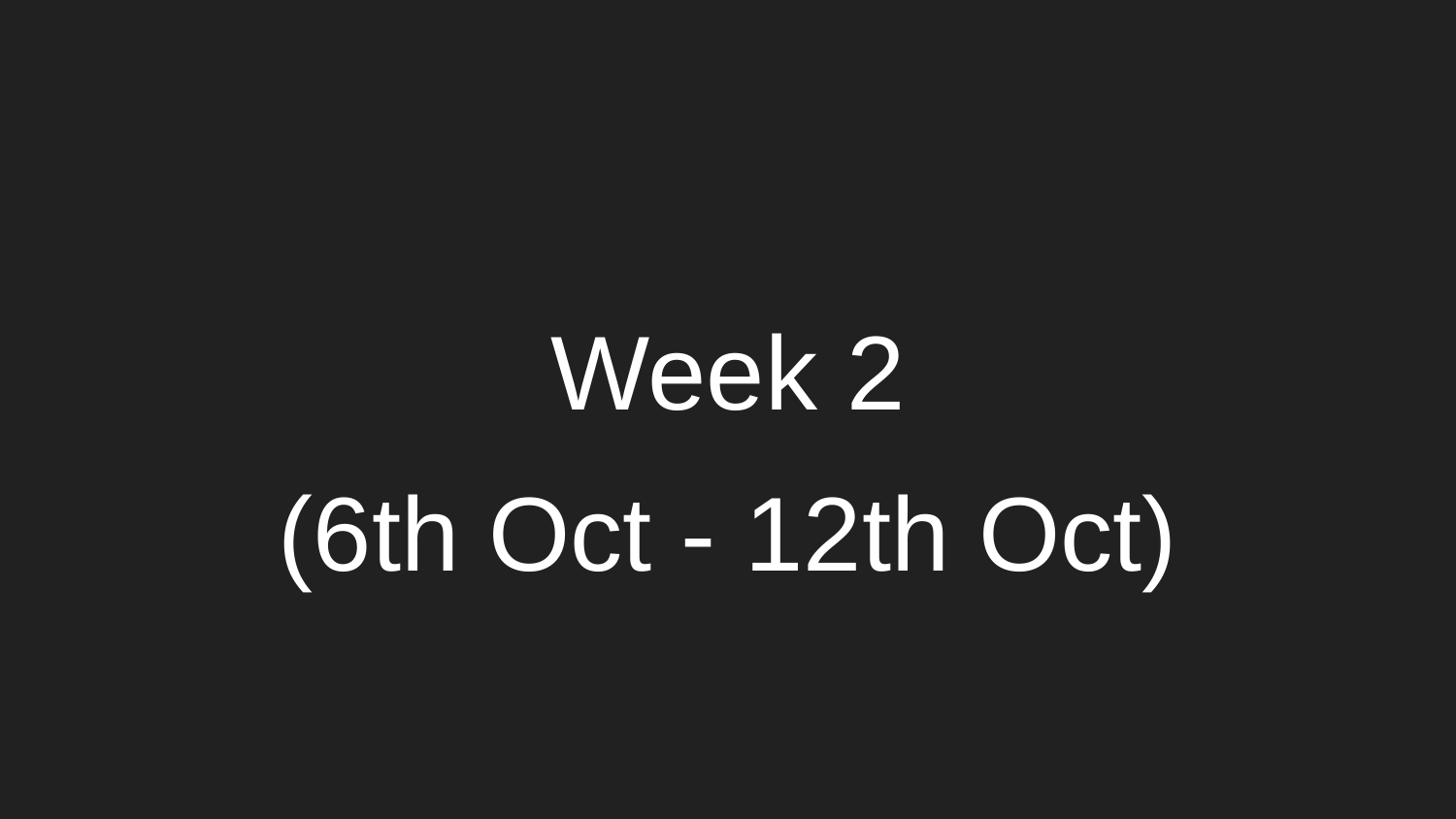

# Week 2
(6th Oct - 12th Oct)